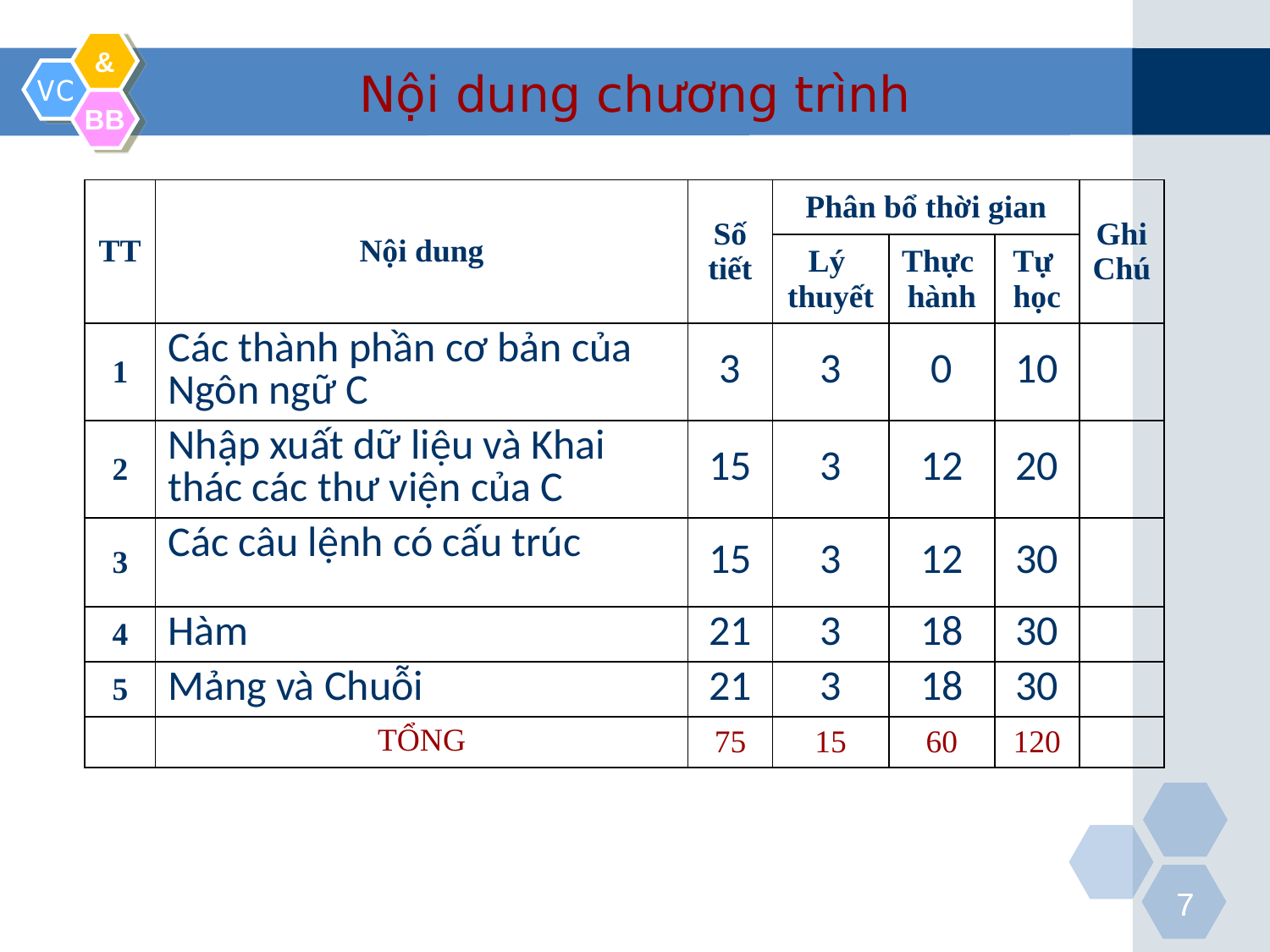

Nội dung chương trình
| TT | Nội dung | Số tiết | Phân bổ thời gian |  |  | Ghi Chú |
| --- | --- | --- | --- | --- | --- | --- |
|  |  |  | Lý thuyết | Thực hành | Tự học |  |
| 1 | Các thành phần cơ bản của Ngôn ngữ C | 3 | 3 | 0 | 10 |  |
| 2 | Nhập xuất dữ liệu và Khai thác các thư viện của C | 15 | 3 | 12 | 20 |  |
| 3 | Các câu lệnh có cấu trúc | 15 | 3 | 12 | 30 |  |
| 4 | Hàm | 21 | 3 | 18 | 30 |  |
| 5 | Mảng và Chuỗi | 21 | 3 | 18 | 30 |  |
|  | TỔNG | 75 | 15 | 60 | 120 |  |